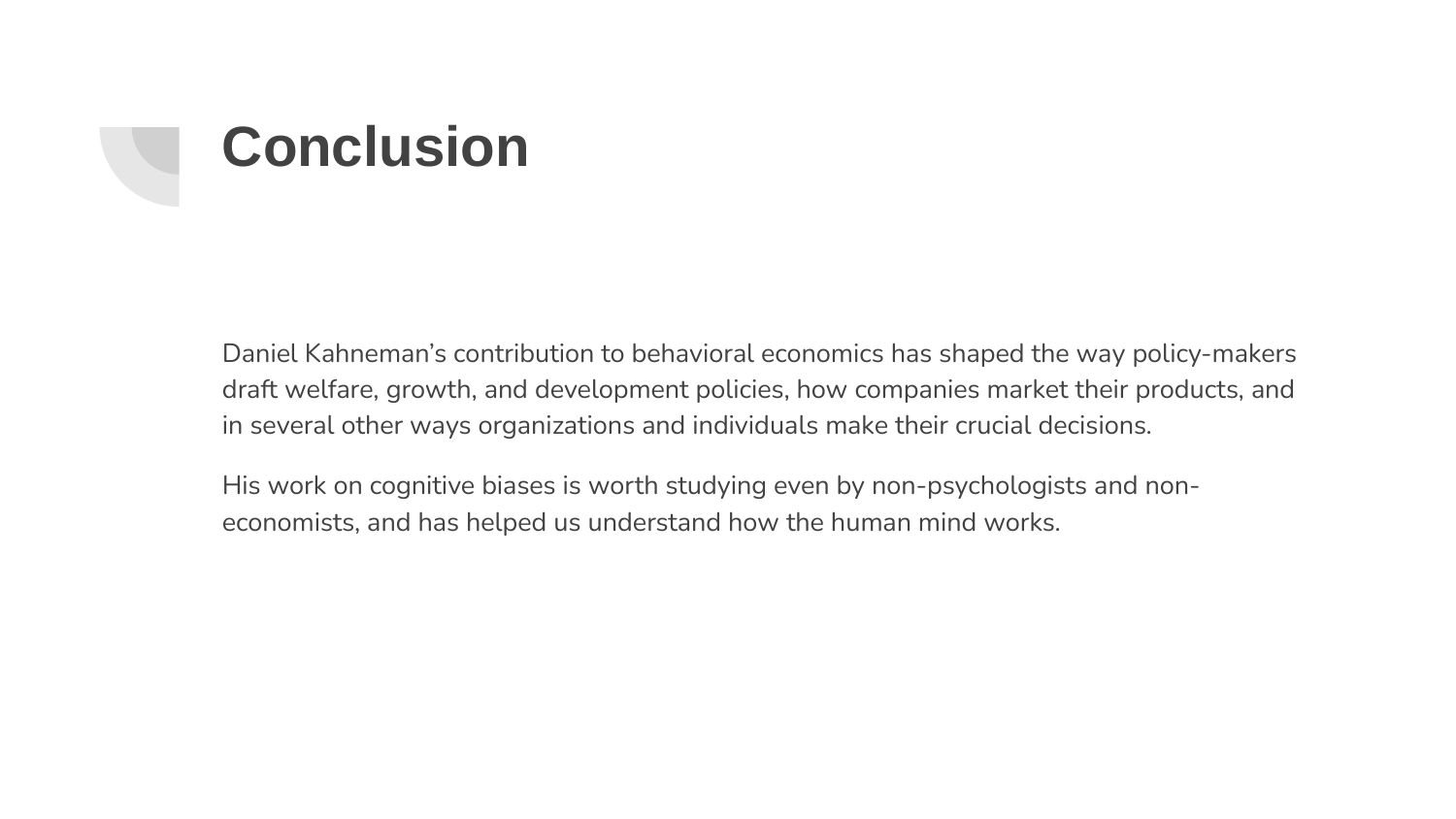

# Conclusion
Daniel Kahneman’s contribution to behavioral economics has shaped the way policy-makers draft welfare, growth, and development policies, how companies market their products, and in several other ways organizations and individuals make their crucial decisions.
His work on cognitive biases is worth studying even by non-psychologists and non-economists, and has helped us understand how the human mind works.